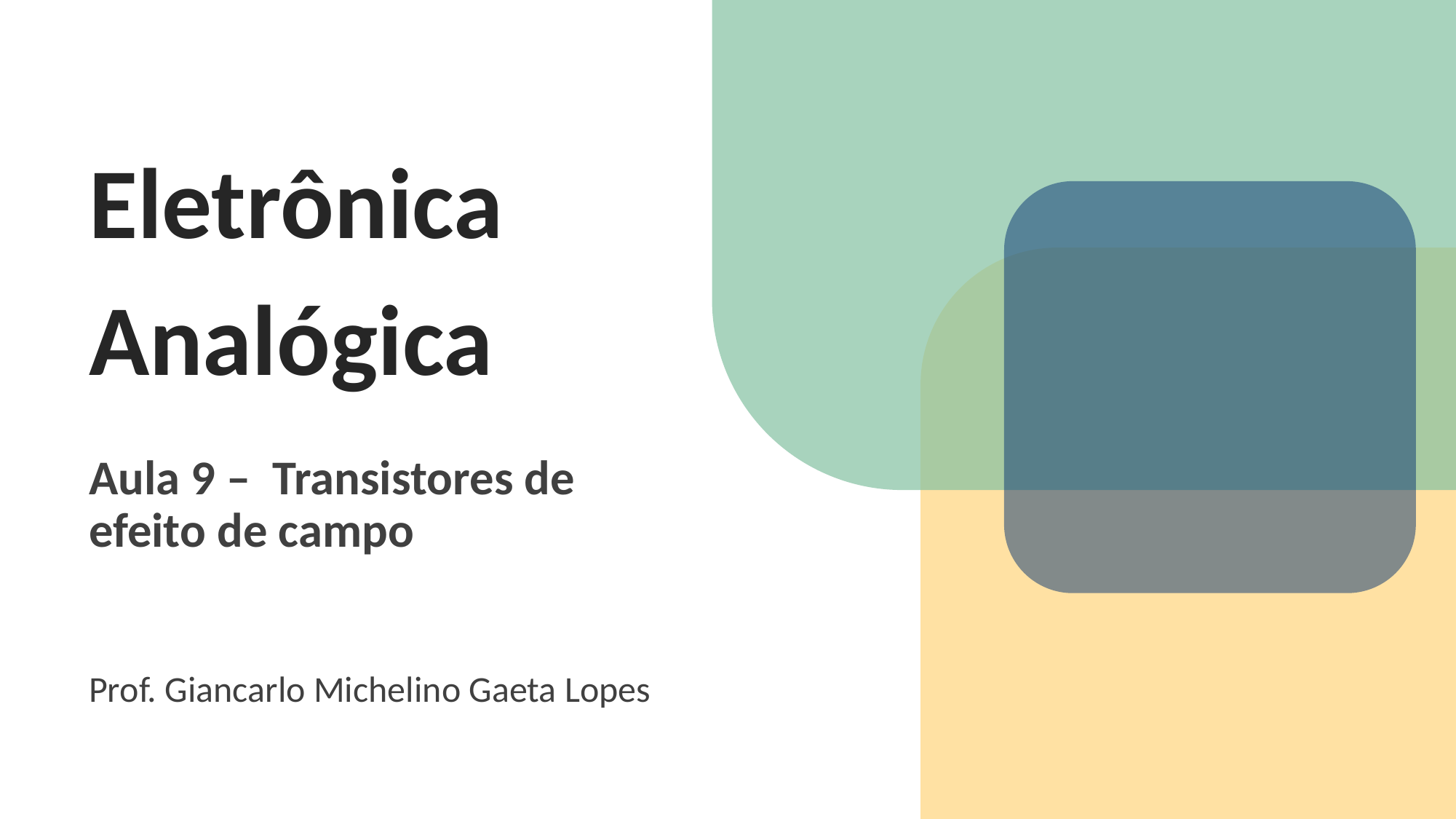

Eletrônica Analógica
Aula 9 –  Transistores de efeito de campo
Prof. Giancarlo Michelino Gaeta Lopes